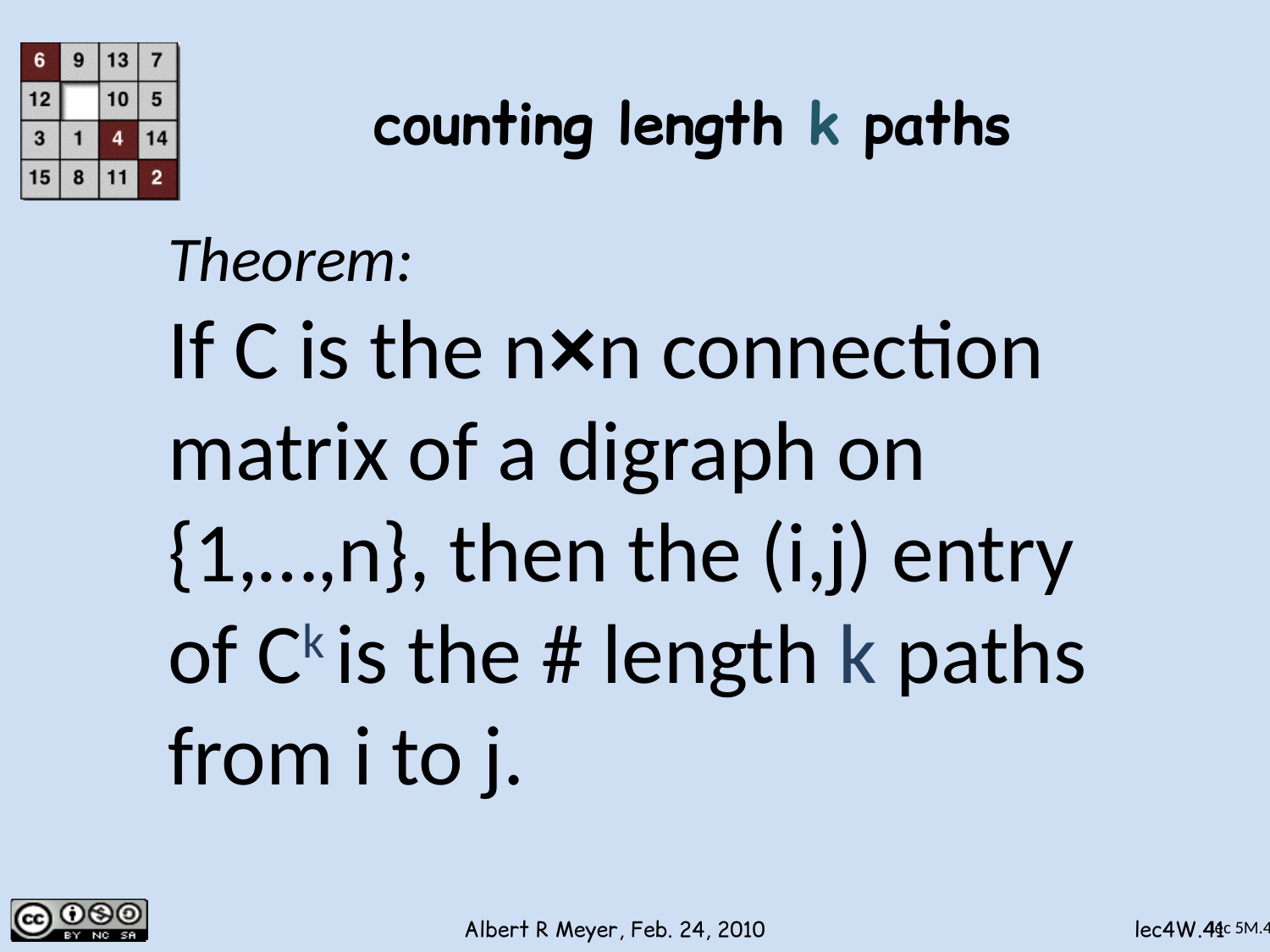

# counting length k paths
Theorem:
If C is the n×n connection
matrix of a digraph on
{1,…,n}, then the (i,j) entry
of Ck is the # length k paths
from i to j.
lec 5M.41